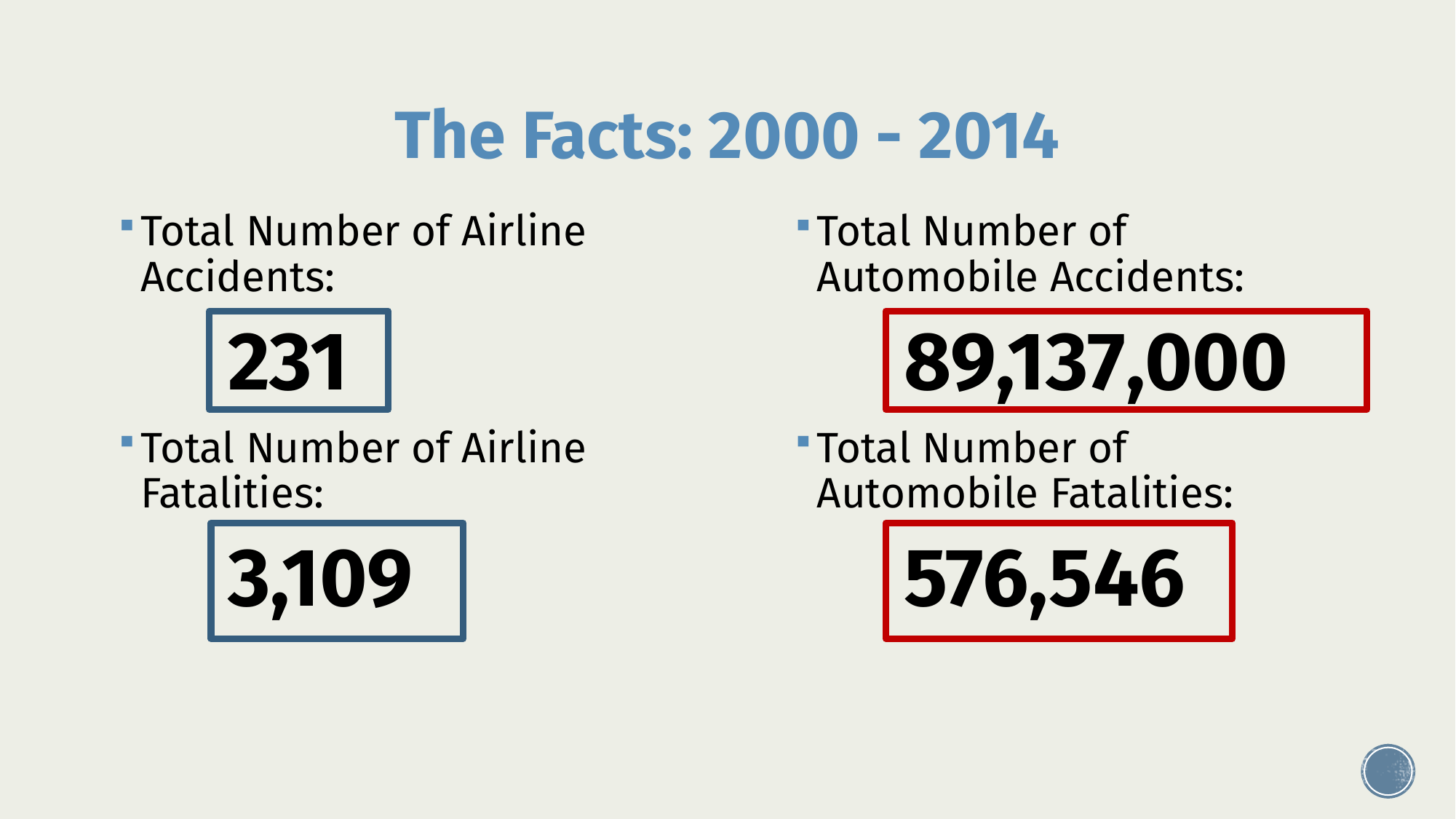

The Facts: 2000 - 2014
Total Number of Airline Accidents:
	231
Total Number of Airline Fatalities:
	3,109
Total Number of Automobile Accidents:
	89,137,000
Total Number of Automobile Fatalities:
	576,546